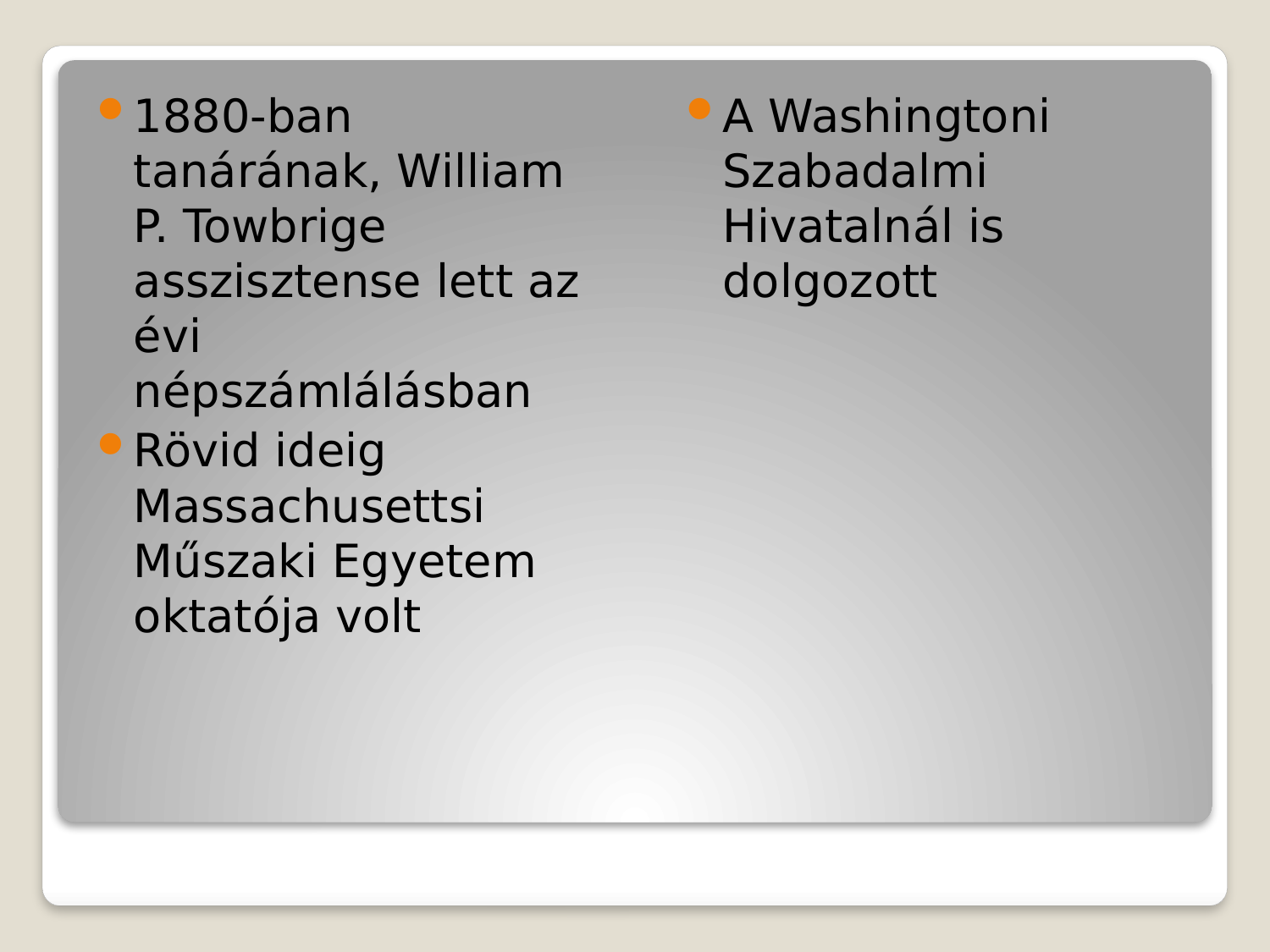

1880-ban tanárának, William P. Towbrige asszisztense lett az évi népszámlálásban
Rövid ideig Massachusettsi Műszaki Egyetem oktatója volt

A Washingtoni Szabadalmi Hivatalnál is dolgozott
#